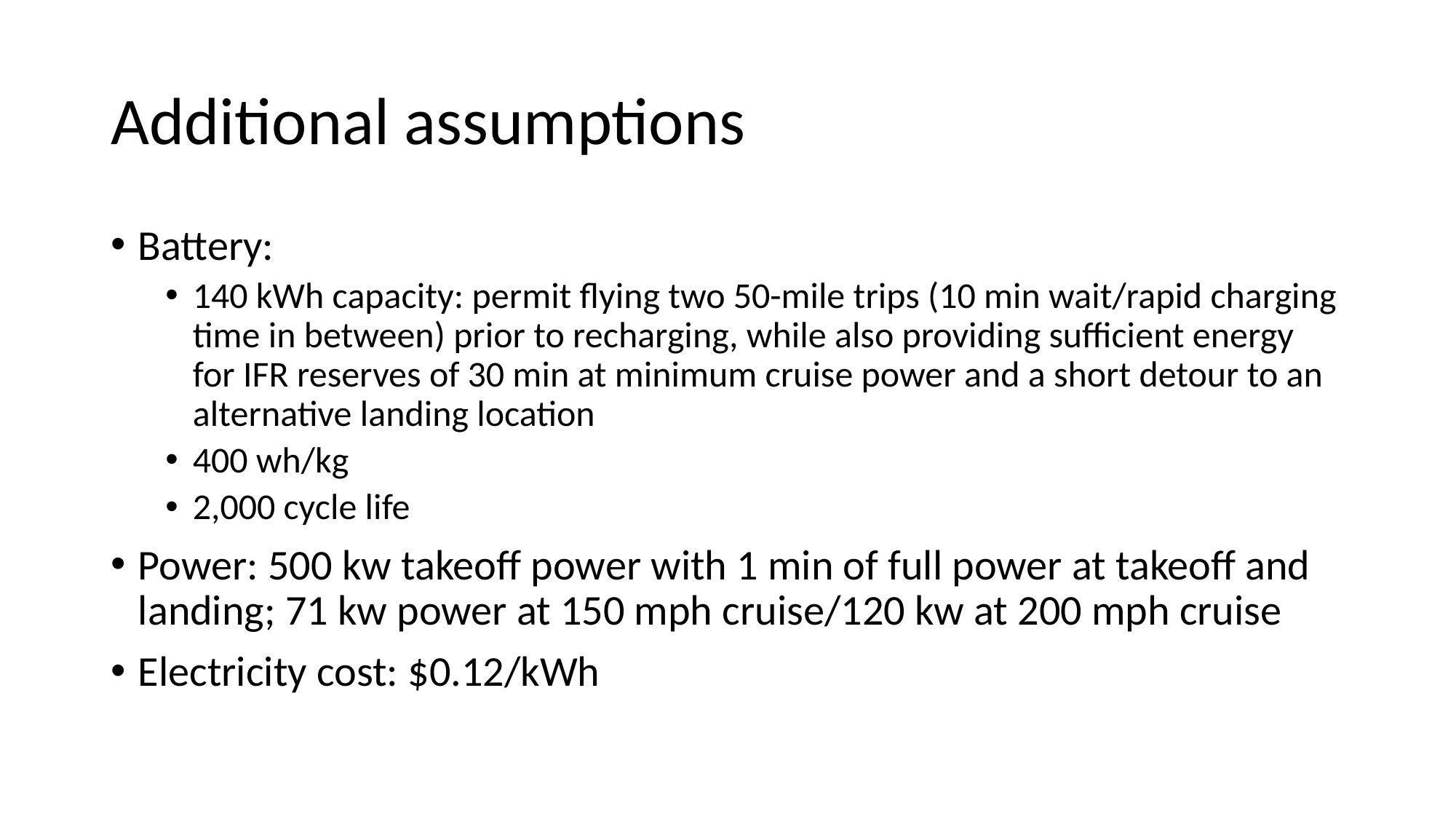

# Additional assumptions
Battery:
140 kWh capacity: permit flying two 50-mile trips (10 min wait/rapid charging time in between) prior to recharging, while also providing sufficient energy for IFR reserves of 30 min at minimum cruise power and a short detour to an alternative landing location
400 wh/kg
2,000 cycle life
Power: 500 kw takeoff power with 1 min of full power at takeoff and landing; 71 kw power at 150 mph cruise/120 kw at 200 mph cruise
Electricity cost: $0.12/kWh